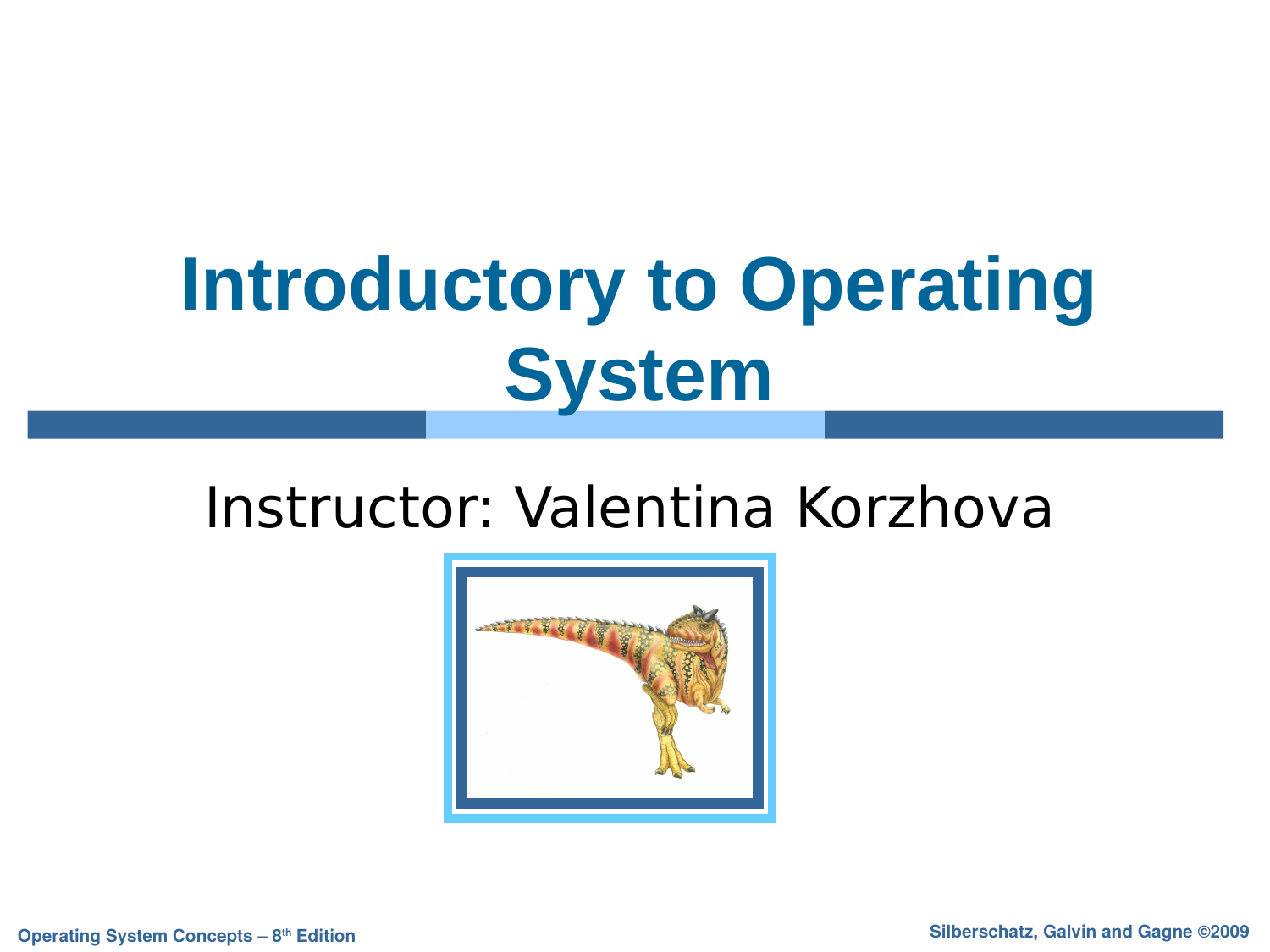

# Introductory to Operating System
Instructor: Valentina Korzhova